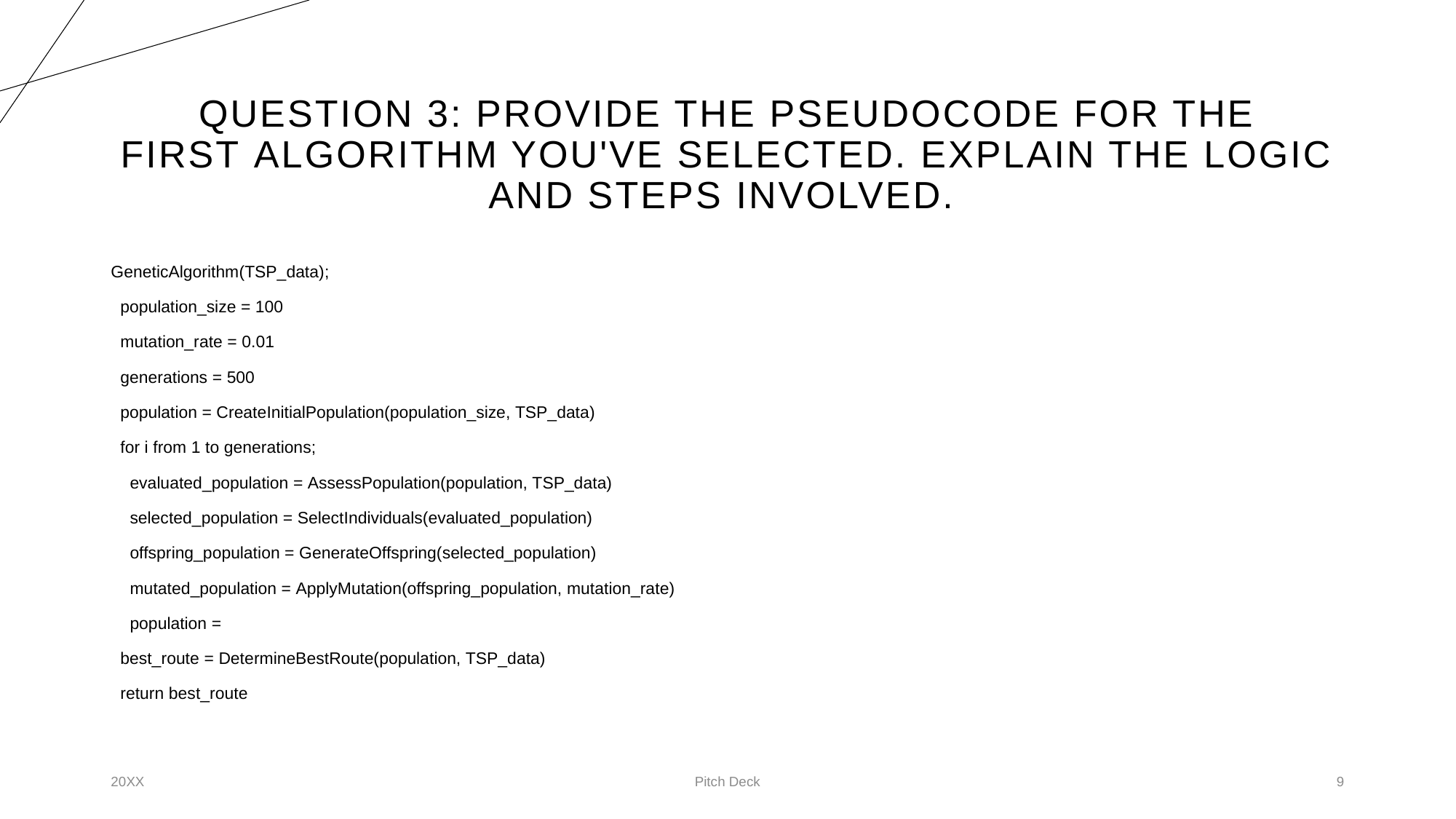

# QUESTION 3: PROVIDE THE PSEUDOCODE FOR THE FIRST ALGORITHM YOU'VE SELECTED. EXPLAIN THE LOGIC AND STEPS INVOLVED.
GeneticAlgorithm(TSP_data);
  population_size = 100
  mutation_rate = 0.01
  generations = 500
  population = CreateInitialPopulation(population_size, TSP_data)
  for i from 1 to generations;
    evaluated_population = AssessPopulation(population, TSP_data)
    selected_population = SelectIndividuals(evaluated_population)
    offspring_population = GenerateOffspring(selected_population)
    mutated_population = ApplyMutation(offspring_population, mutation_rate)
    population =
  best_route = DetermineBestRoute(population, TSP_data)
  return best_route

20XX
Pitch Deck
9